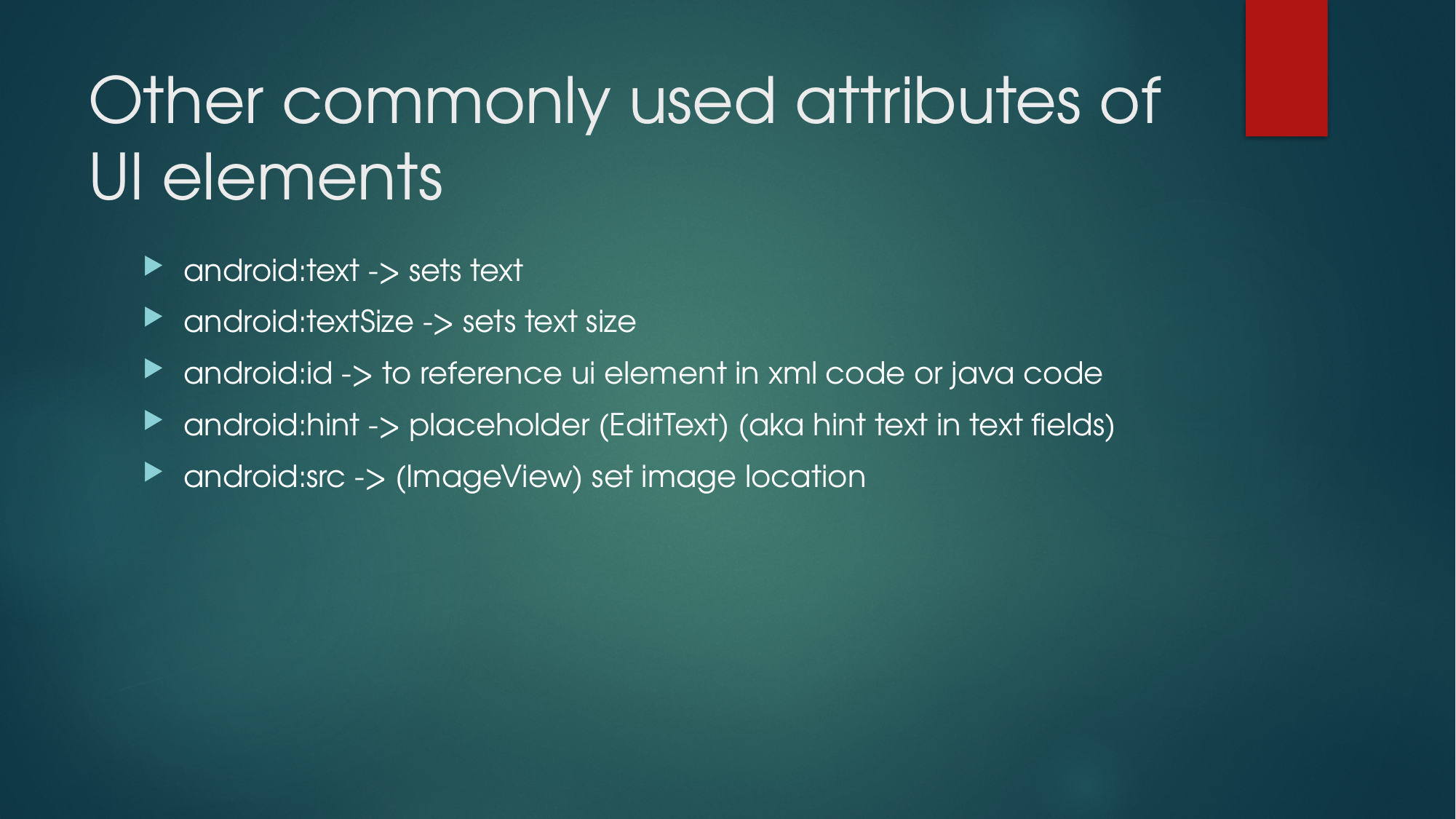

# Other commonly used attributes of UI elements
android:text -> sets text
android:textSize -> sets text size
android:id -> to reference ui element in xml code or java code
android:hint -> placeholder (EditText) (aka hint text in text fields)
android:src -> (ImageView) set image location